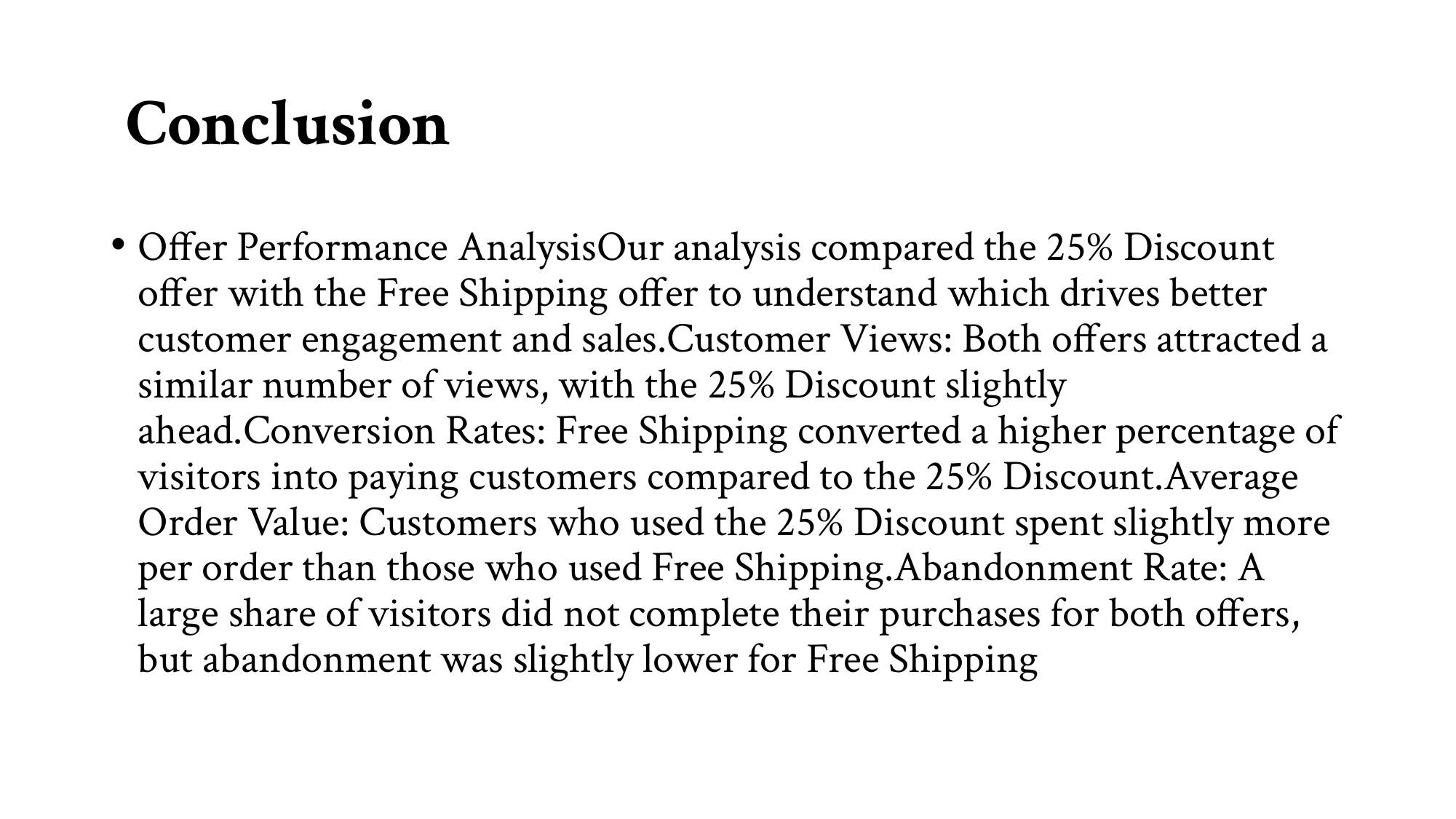

# Conclusion
Offer Performance AnalysisOur analysis compared the 25% Discount offer with the Free Shipping offer to understand which drives better customer engagement and sales.Customer Views: Both offers attracted a similar number of views, with the 25% Discount slightly ahead.Conversion Rates: Free Shipping converted a higher percentage of visitors into paying customers compared to the 25% Discount.Average Order Value: Customers who used the 25% Discount spent slightly more per order than those who used Free Shipping.Abandonment Rate: A large share of visitors did not complete their purchases for both offers, but abandonment was slightly lower for Free Shipping